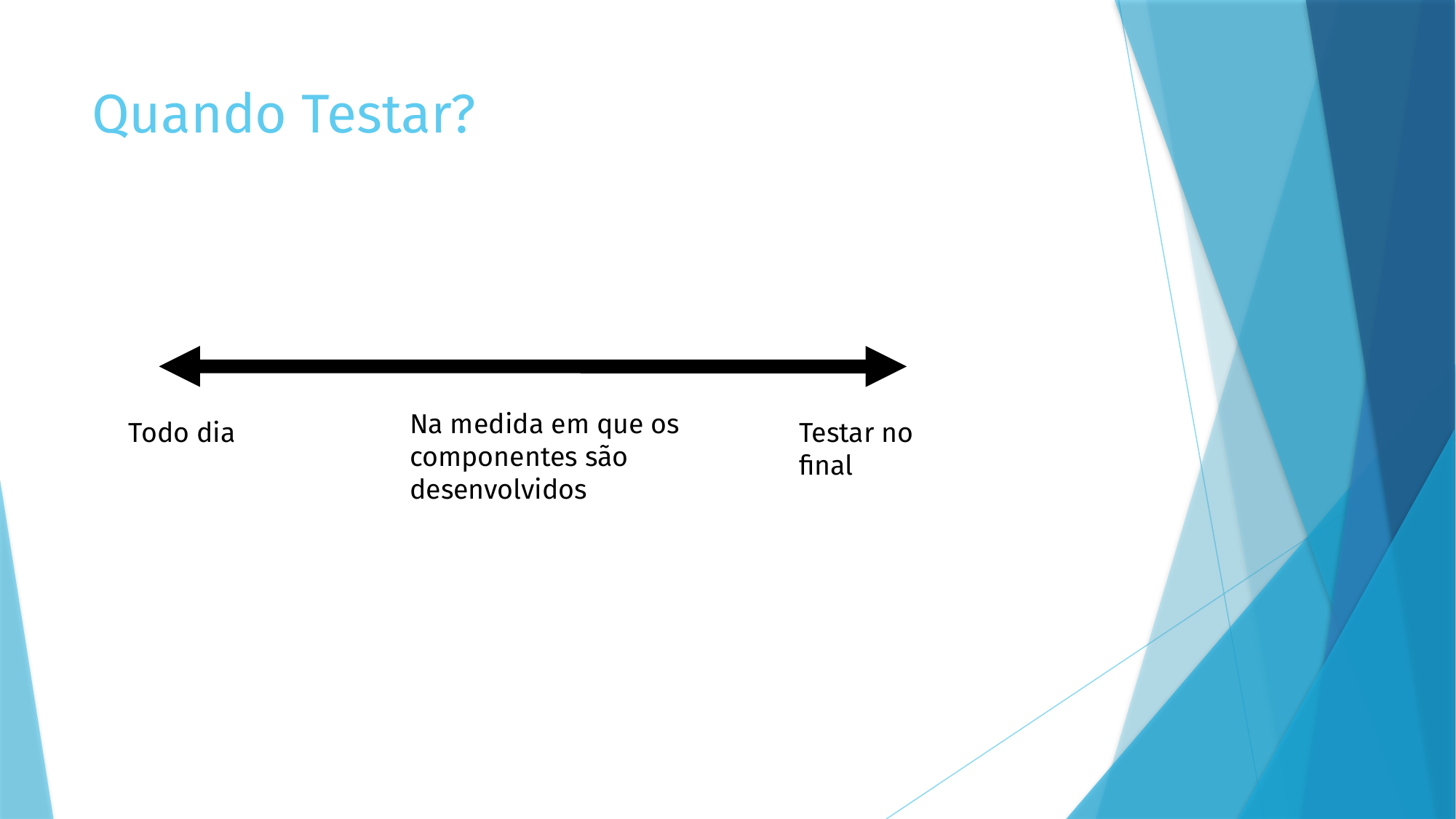

# Quando Testar?

Na medida em que os
componentes são
desenvolvidos
Todo dia
Testar no
final